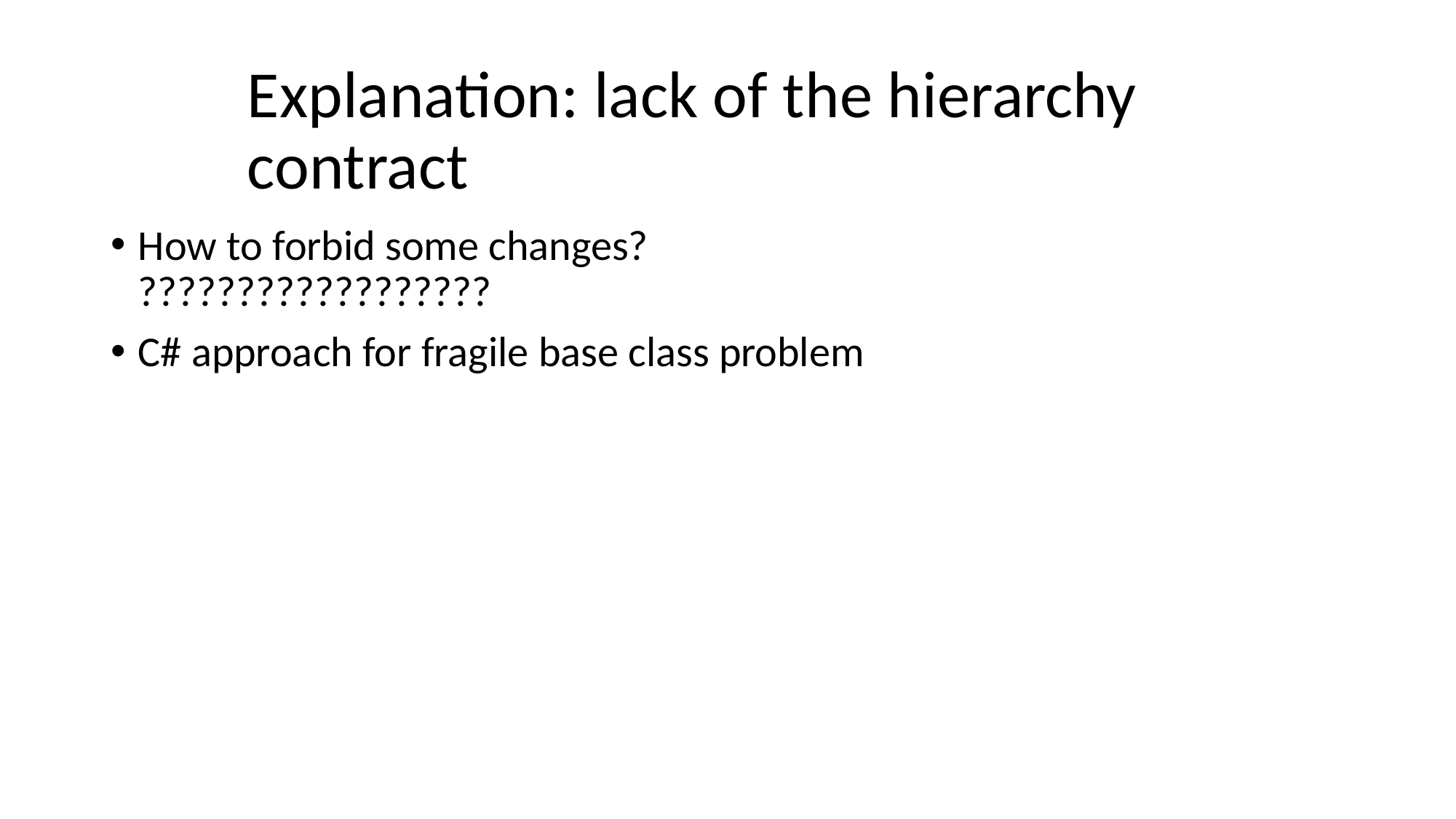

# Explanation: lack of the hierarchy contract
How to forbid some changes?
??????????????????
C# approach for fragile base class problem